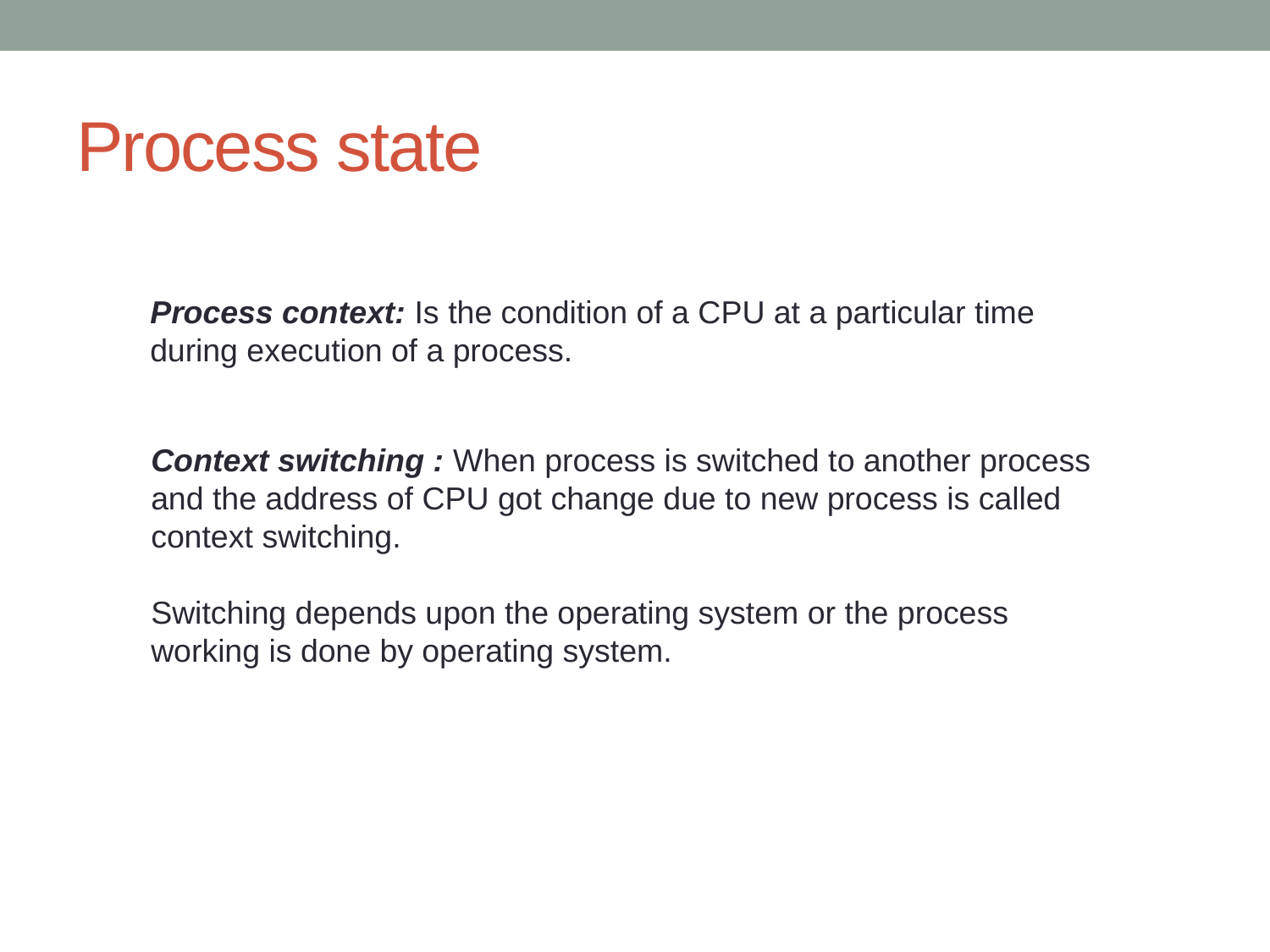

# Process state
Process context: Is the condition of a CPU at a particular time during execution of a process.
Context switching : When process is switched to another process and the address of CPU got change due to new process is called context switching.

Switching depends upon the operating system or the process working is done by operating system.